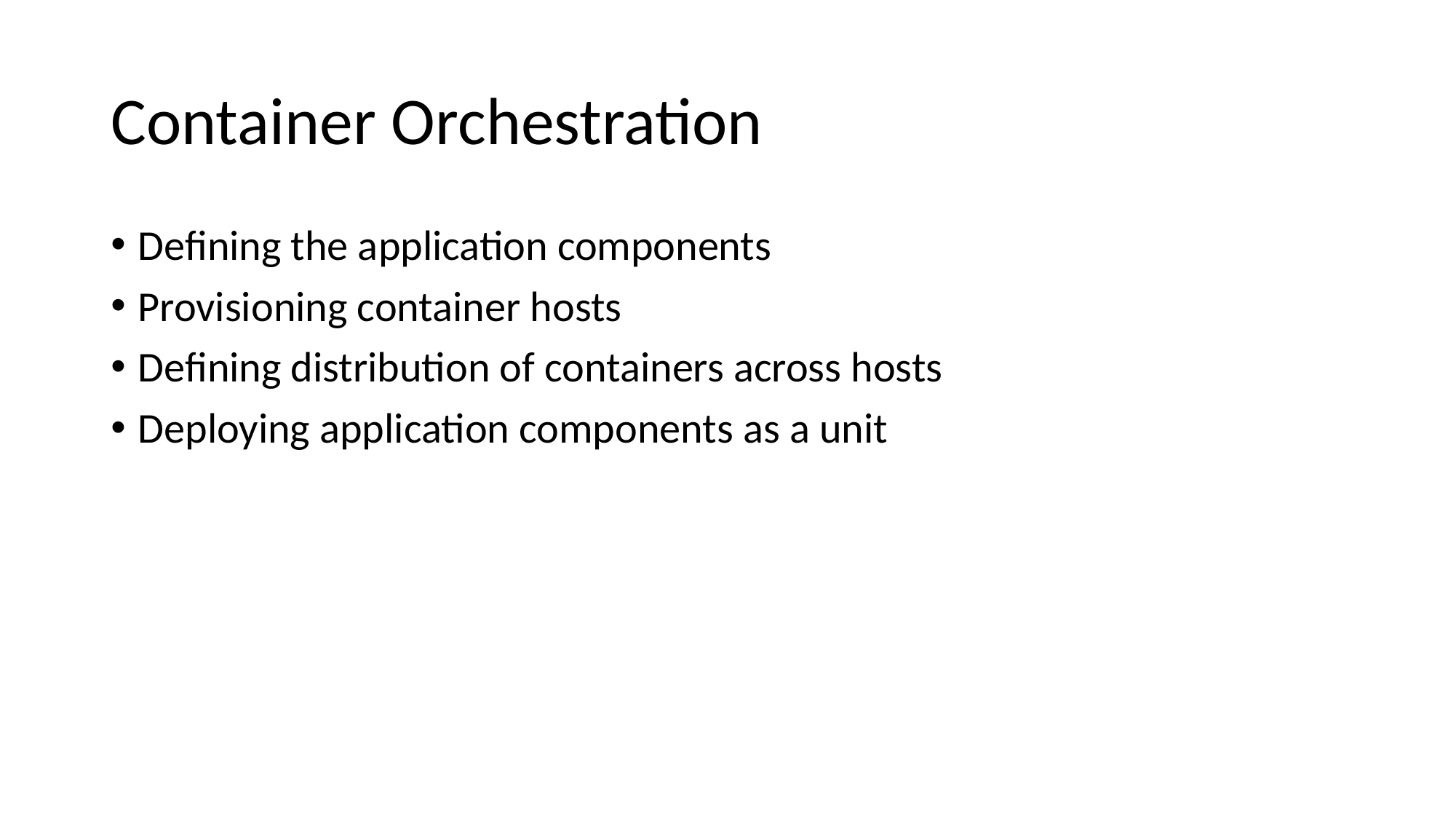

# Container Orchestration
Defining the application components
Provisioning container hosts
Defining distribution of containers across hosts
Deploying application components as a unit